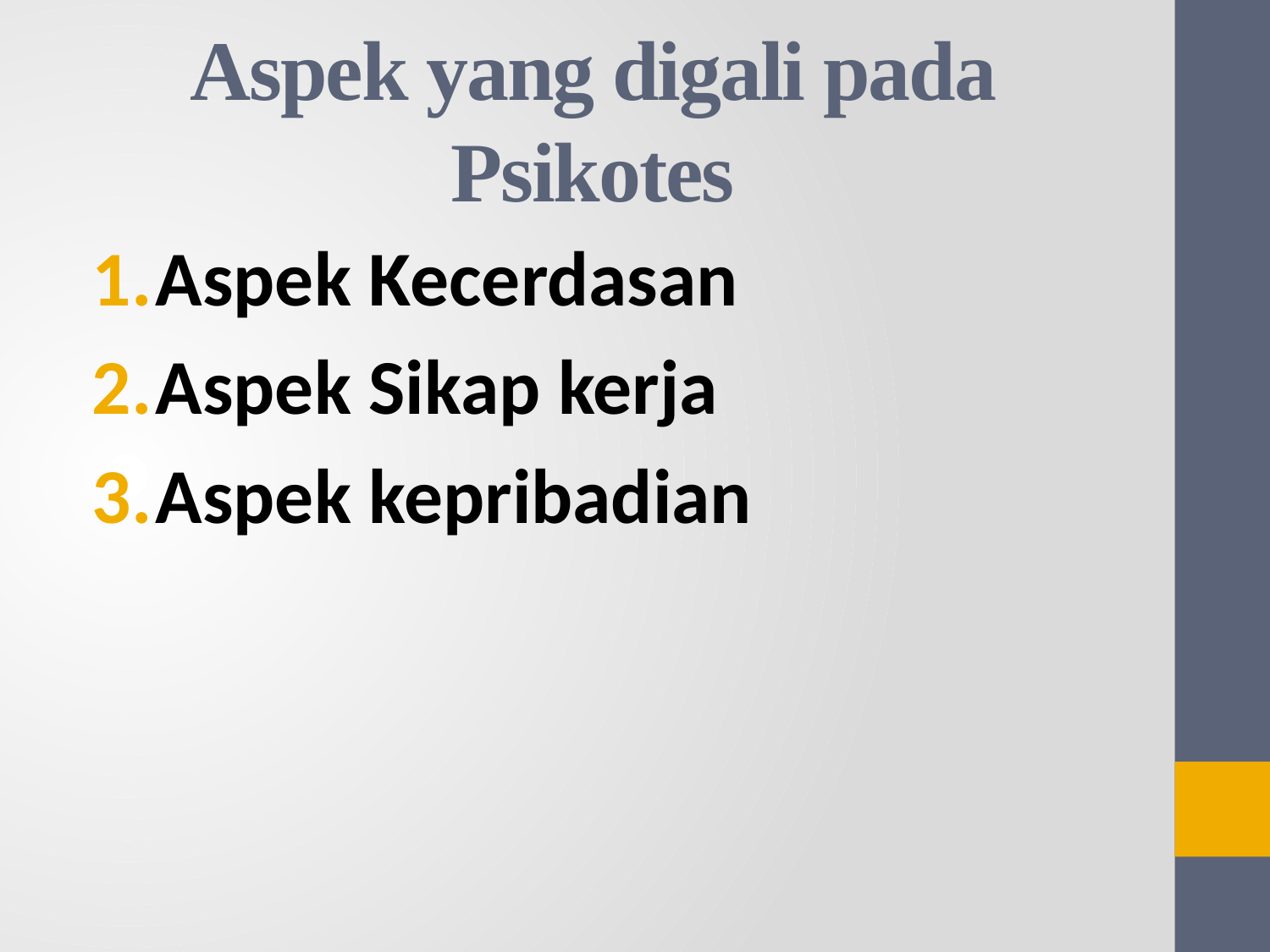

# Aspek yang digali pada Psikotes
Aspek Kecerdasan
Aspek Sikap kerja
Aspek kepribadian